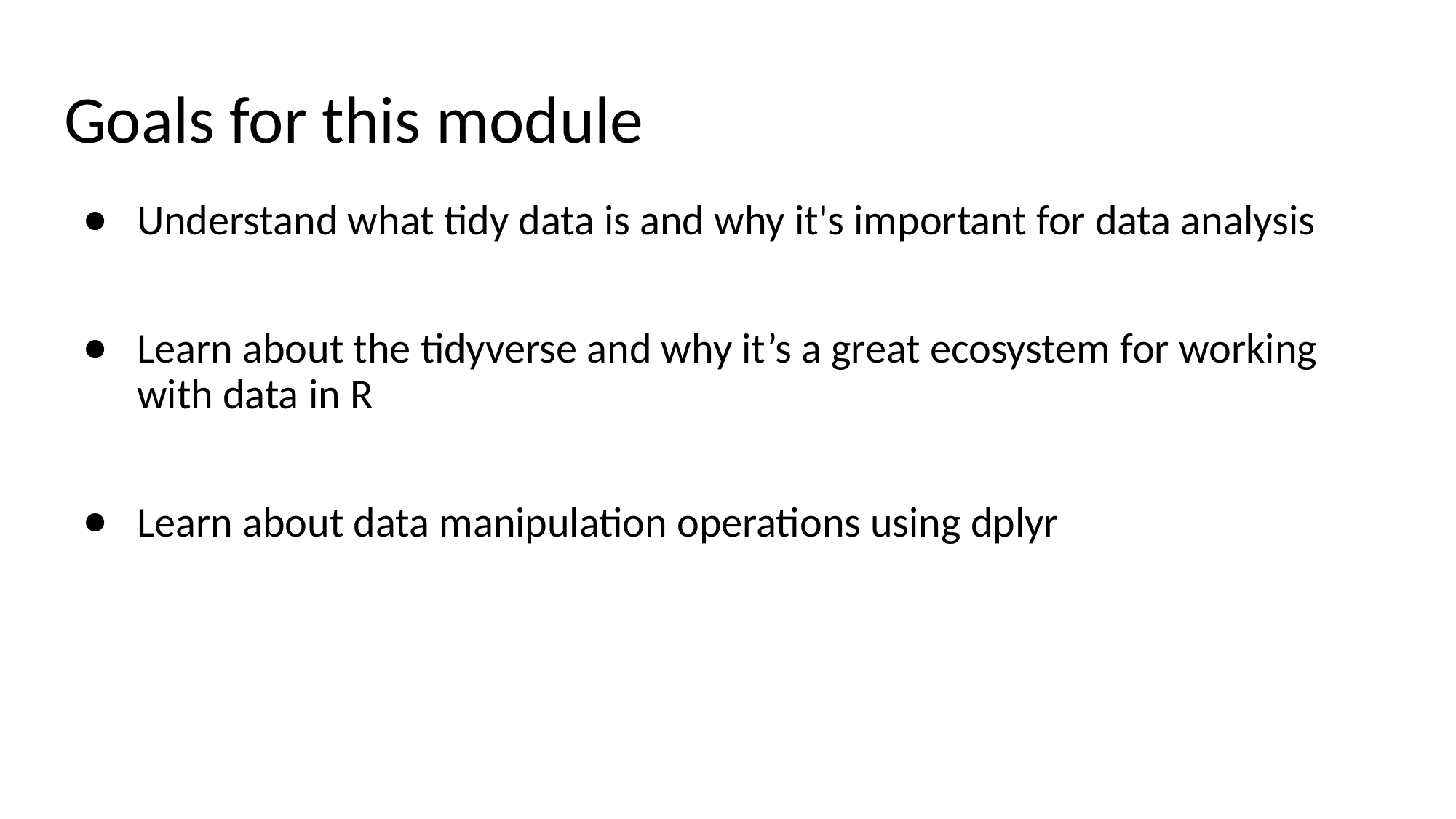

# Goals for this module
Understand what tidy data is and why it's important for data analysis

Learn about the tidyverse and why it’s a great ecosystem for working with data in R

Learn about data manipulation operations using dplyr